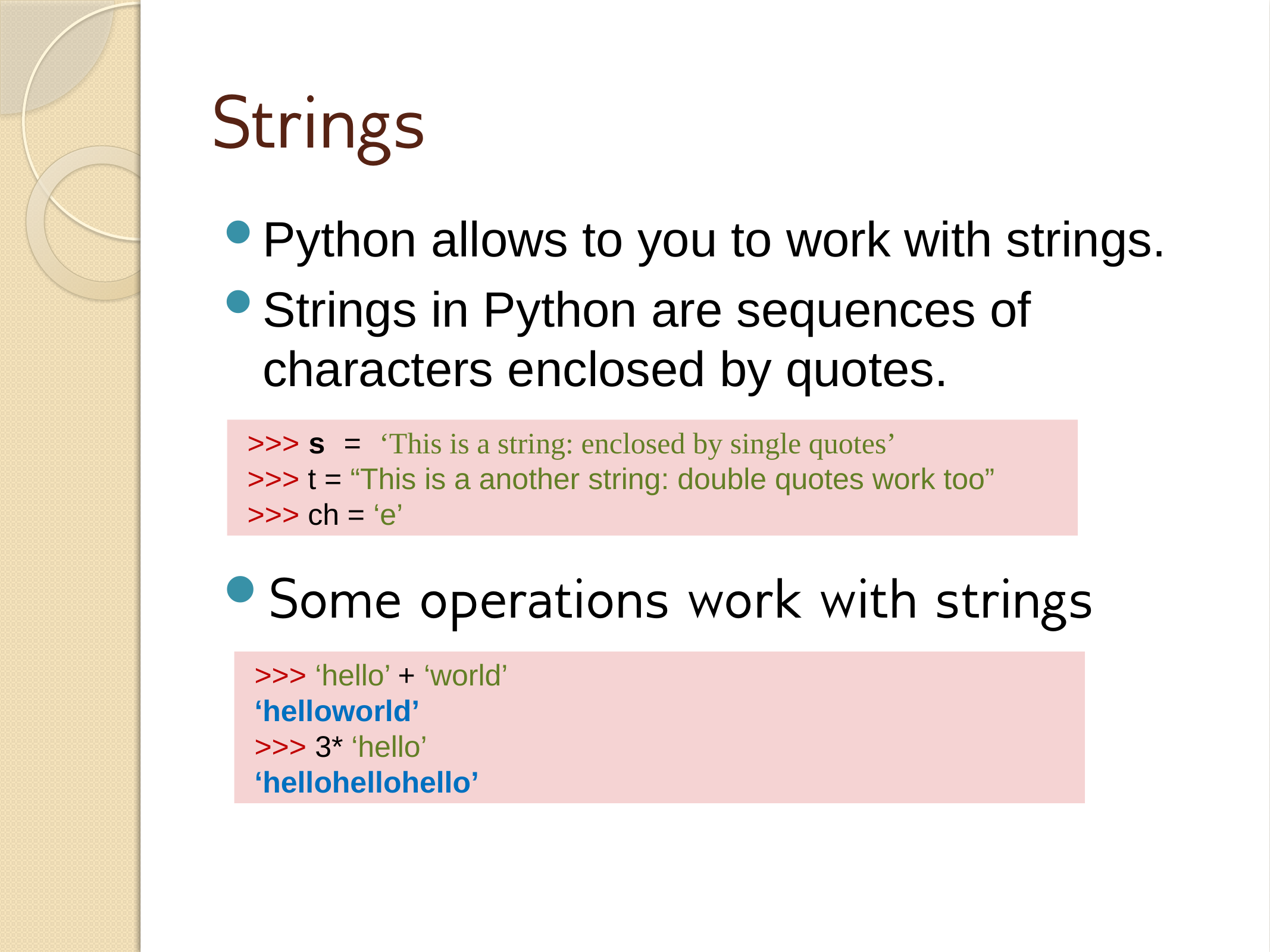

# Strings
Python allows to you to work with strings.
Strings in Python are sequences of characters enclosed by quotes.

Some operations work with strings

>>> s = ‘This is a string: enclosed by single quotes’
>>> t = “This is a another string: double quotes work too”
>>> ch = ‘e’
>>> ‘hello’ + ‘world’
‘helloworld’
>>> 3* ‘hello’
‘hellohellohello’